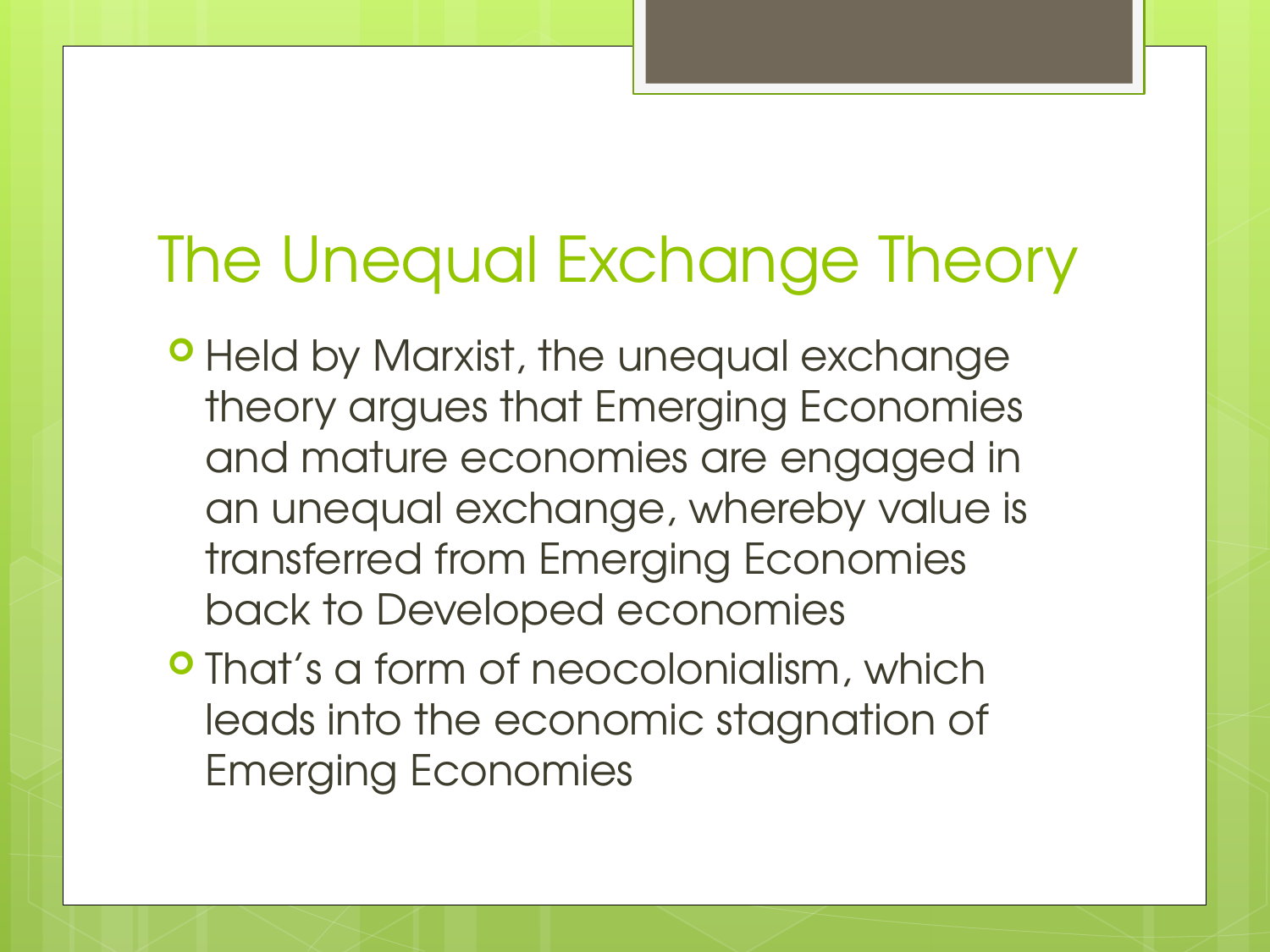

# The Unequal Exchange Theory
Held by Marxist, the unequal exchange theory argues that Emerging Economies and mature economies are engaged in an unequal exchange, whereby value is transferred from Emerging Economies back to Developed economies
That’s a form of neocolonialism, which leads into the economic stagnation of Emerging Economies